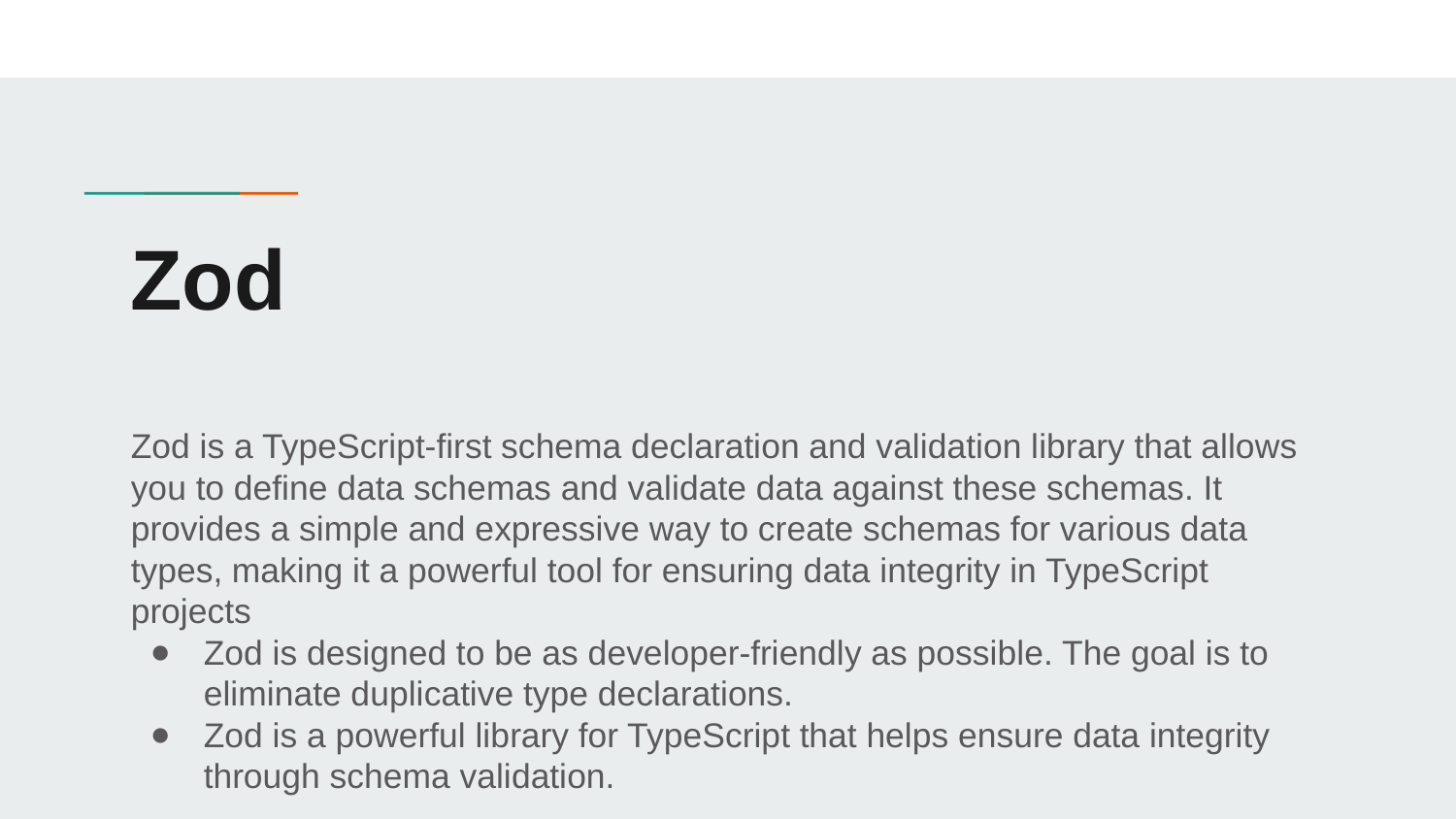

# Zod
Zod is a TypeScript-first schema declaration and validation library that allows you to define data schemas and validate data against these schemas. It provides a simple and expressive way to create schemas for various data types, making it a powerful tool for ensuring data integrity in TypeScript projects
Zod is designed to be as developer-friendly as possible. The goal is to eliminate duplicative type declarations.
Zod is a powerful library for TypeScript that helps ensure data integrity through schema validation.